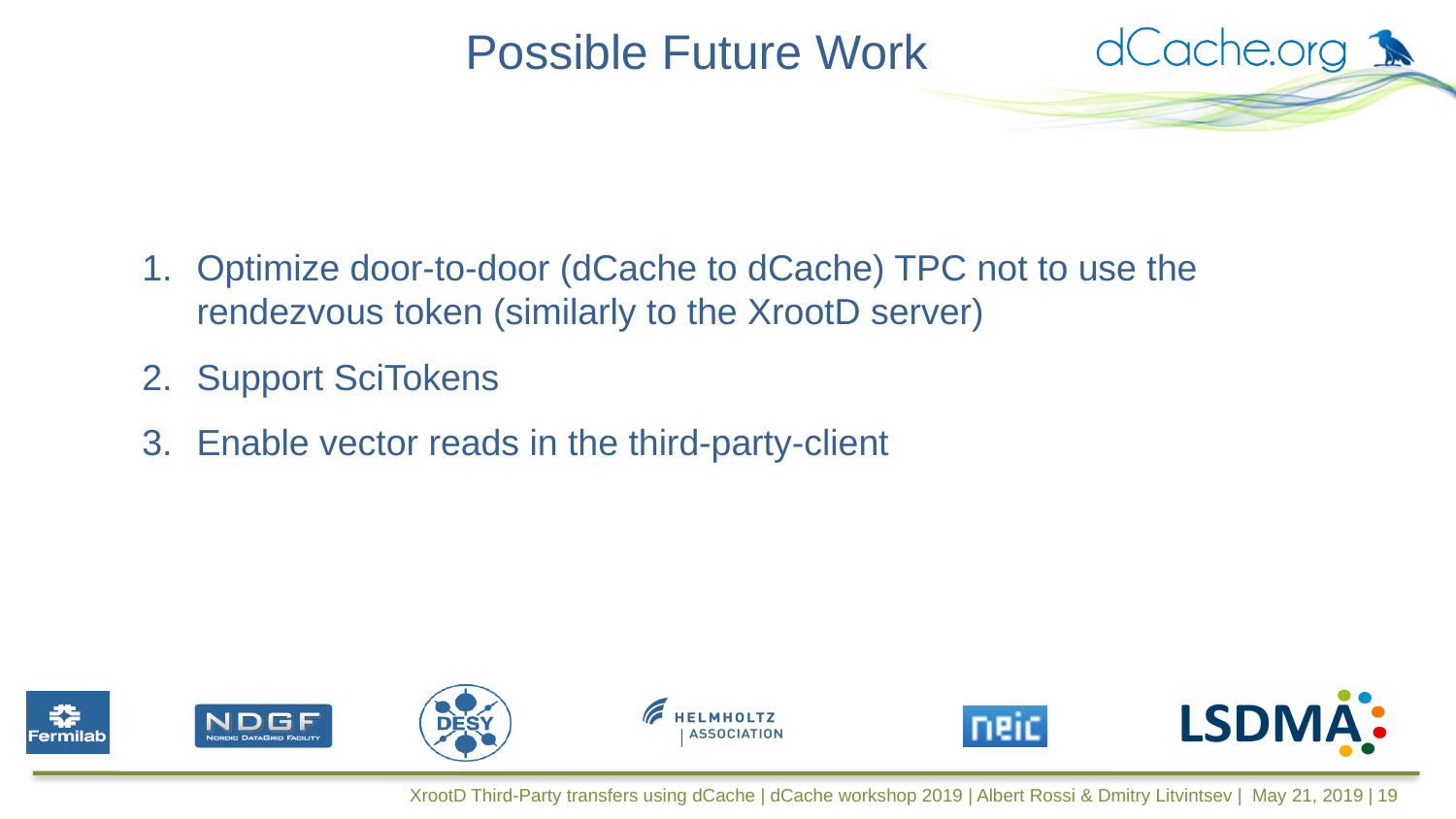

Possible Future Work

Optimize door-to-door (dCache to dCache) TPC not to use the rendezvous token (similarly to the XrootD server)
Support SciTokens
Enable vector reads in the third-party-client